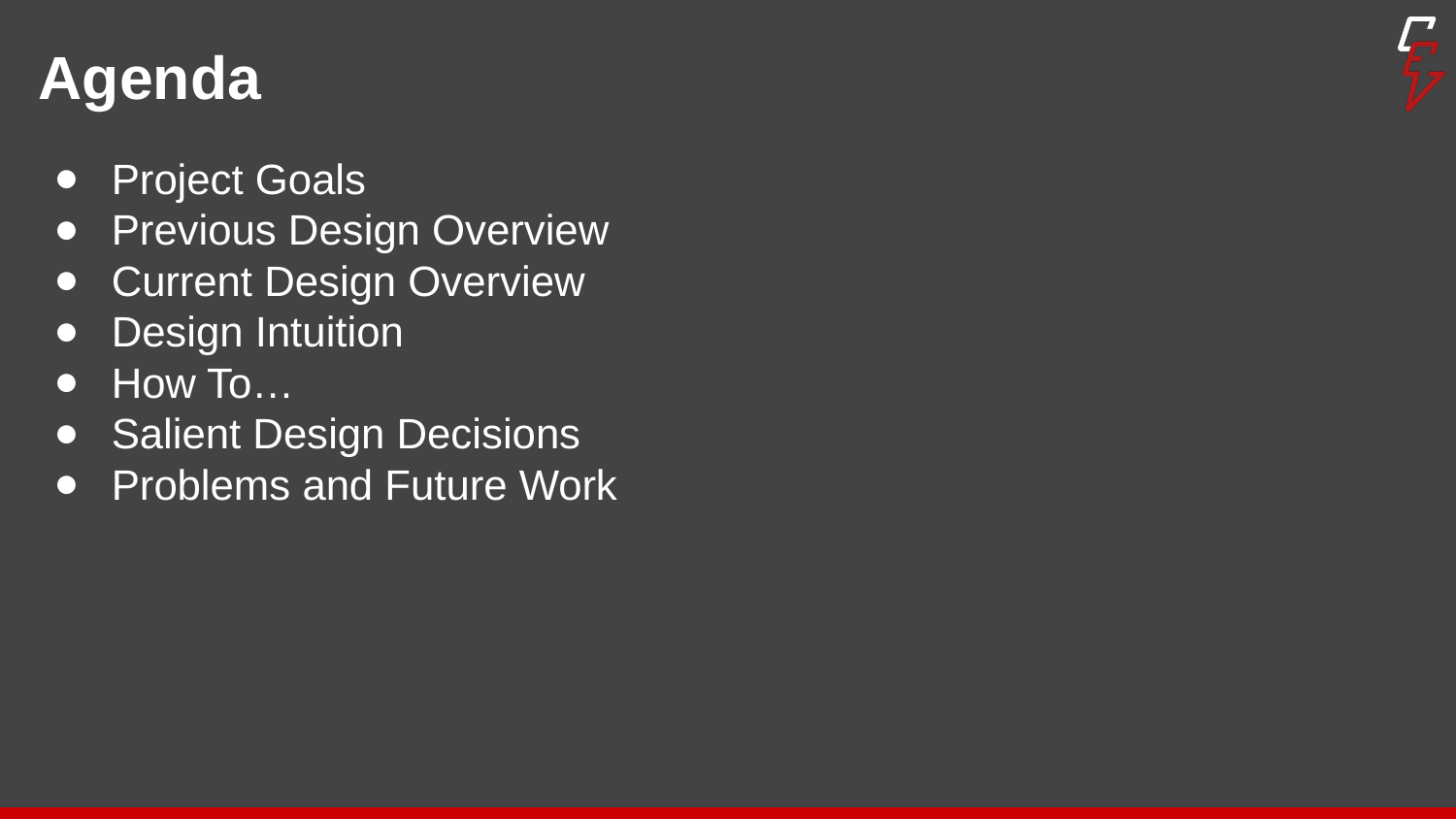

# Agenda
Project Goals
Previous Design Overview
Current Design Overview
Design Intuition
How To…
Salient Design Decisions
Problems and Future Work